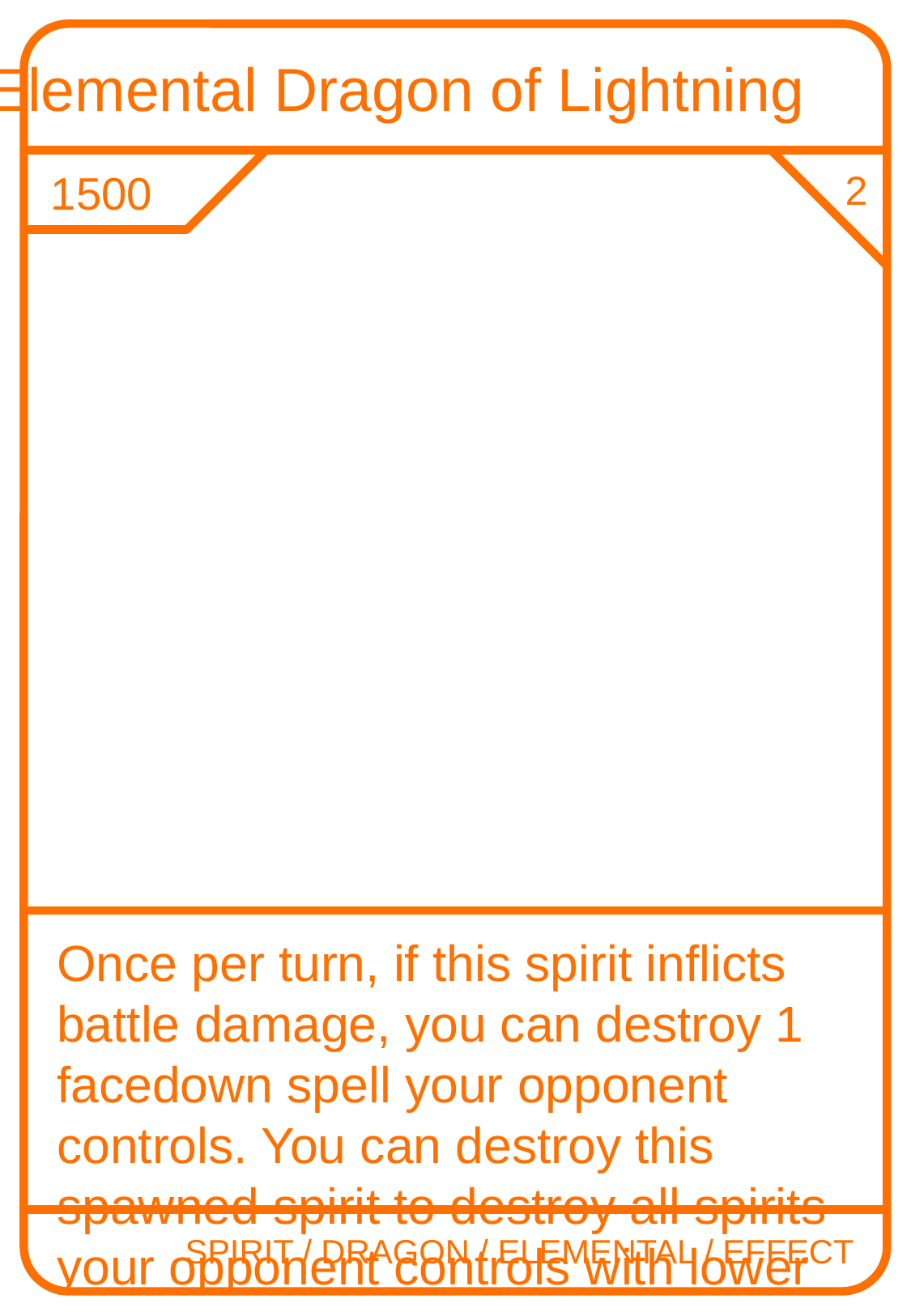

Elemental Dragon of Lightning
1500
2
Once per turn, if this spirit inflicts battle damage, you can destroy 1 facedown spell your opponent controls. You can destroy this spawned spirit to destroy all spirits your opponent controls with lower power.
SPIRIT / DRAGON / ELEMENTAL / EFFECT